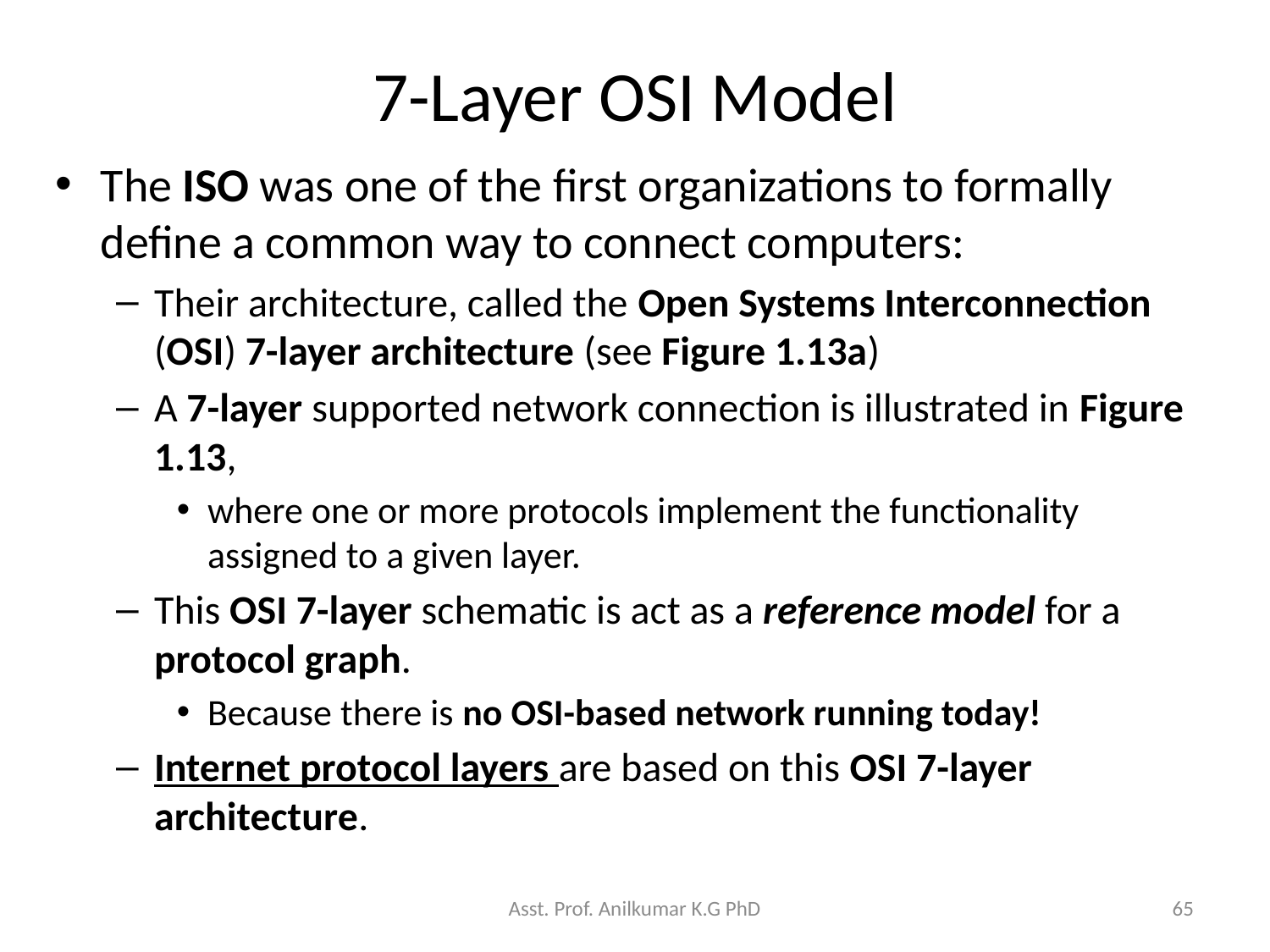

# 7-Layer OSI Model
The ISO was one of the first organizations to formally define a common way to connect computers:
Their architecture, called the Open Systems Interconnection (OSI) 7-layer architecture (see Figure 1.13a)
A 7-layer supported network connection is illustrated in Figure 1.13,
where one or more protocols implement the functionality assigned to a given layer.
This OSI 7-layer schematic is act as a reference model for a protocol graph.
Because there is no OSI-based network running today!
Internet protocol layers are based on this OSI 7-layer architecture.
Asst. Prof. Anilkumar K.G PhD
65